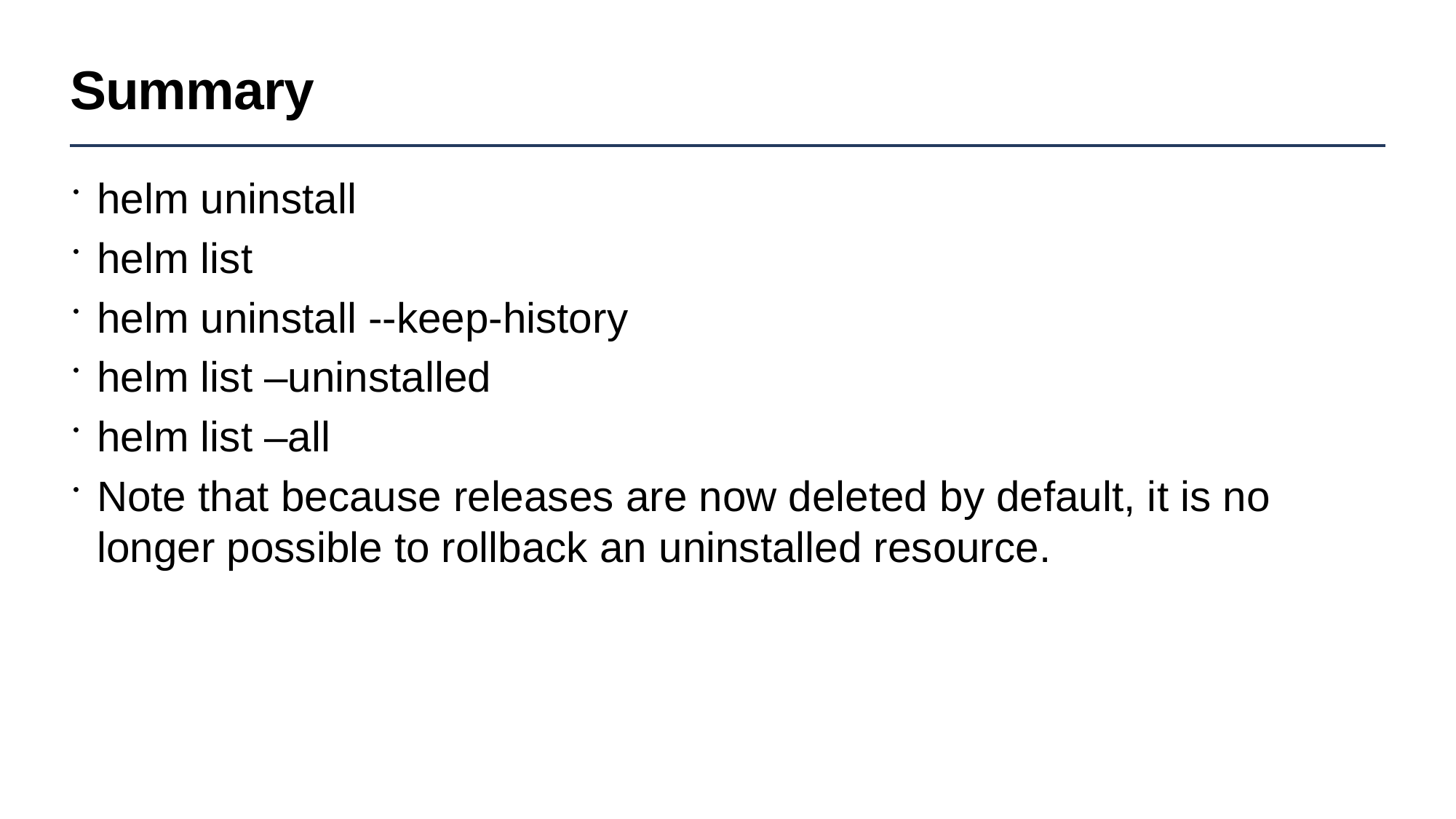

# Summary
helm uninstall
helm list
helm uninstall --keep-history
helm list –uninstalled
helm list –all
Note that because releases are now deleted by default, it is no longer possible to rollback an uninstalled resource.